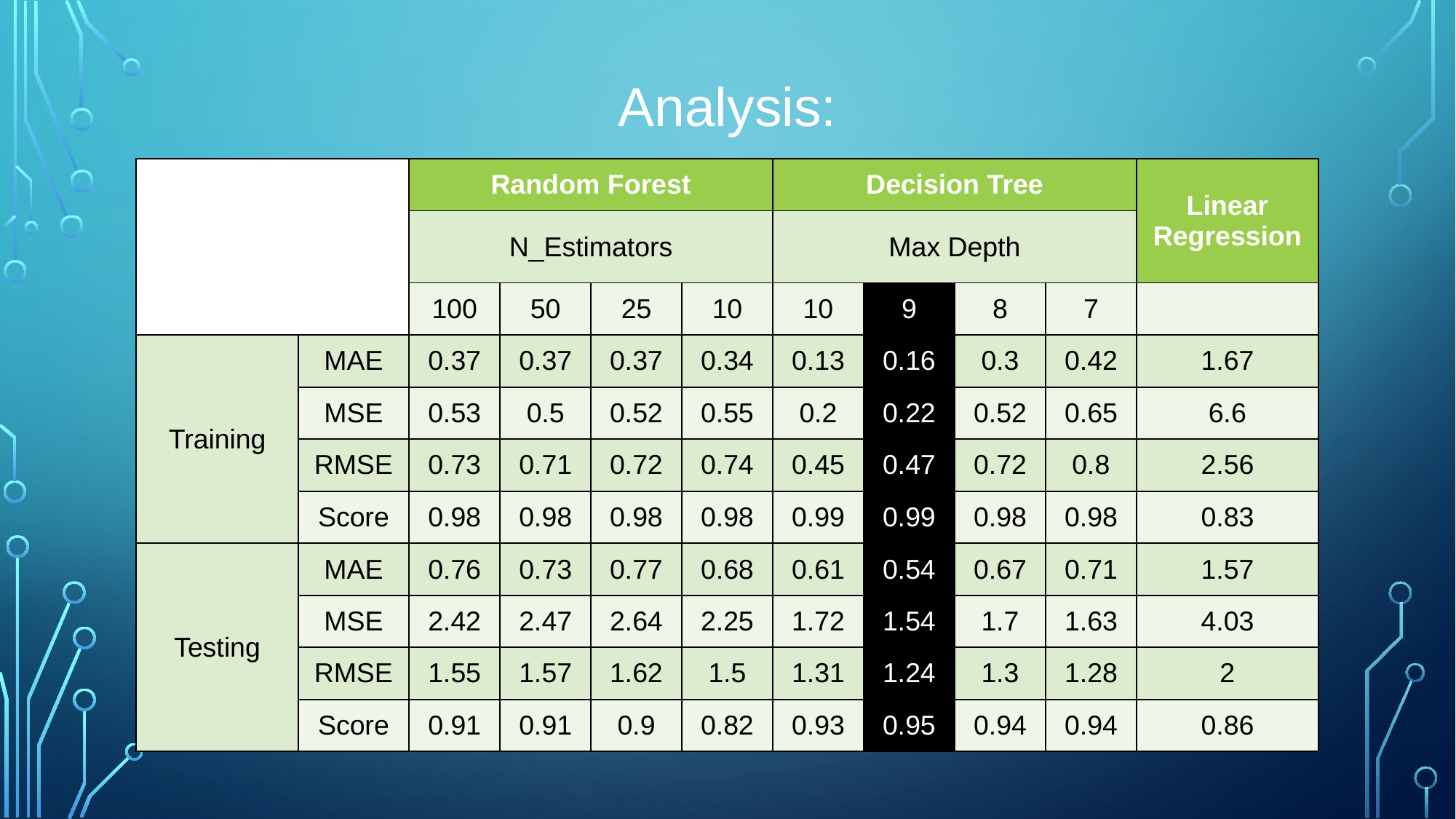

# Analysis:
|  |  | Random Forest |  |  |  | Decision Tree |  |  |  | Linear Regression |
| --- | --- | --- | --- | --- | --- | --- | --- | --- | --- | --- |
|  |  | N\_Estimators |  |  |  | Max Depth |  |  |  |  |
|  |  | 100 | 50 | 25 | 10 | 10 | 9 | 8 | 7 |  |
| Training | MAE | 0.37 | 0.37 | 0.37 | 0.34 | 0.13 | 0.16 | 0.3 | 0.42 | 1.67 |
|  | MSE | 0.53 | 0.5 | 0.52 | 0.55 | 0.2 | 0.22 | 0.52 | 0.65 | 6.6 |
|  | RMSE | 0.73 | 0.71 | 0.72 | 0.74 | 0.45 | 0.47 | 0.72 | 0.8 | 2.56 |
|  | Score | 0.98 | 0.98 | 0.98 | 0.98 | 0.99 | 0.99 | 0.98 | 0.98 | 0.83 |
| Testing | MAE | 0.76 | 0.73 | 0.77 | 0.68 | 0.61 | 0.54 | 0.67 | 0.71 | 1.57 |
|  | MSE | 2.42 | 2.47 | 2.64 | 2.25 | 1.72 | 1.54 | 1.7 | 1.63 | 4.03 |
|  | RMSE | 1.55 | 1.57 | 1.62 | 1.5 | 1.31 | 1.24 | 1.3 | 1.28 | 2 |
|  | Score | 0.91 | 0.91 | 0.9 | 0.82 | 0.93 | 0.95 | 0.94 | 0.94 | 0.86 |